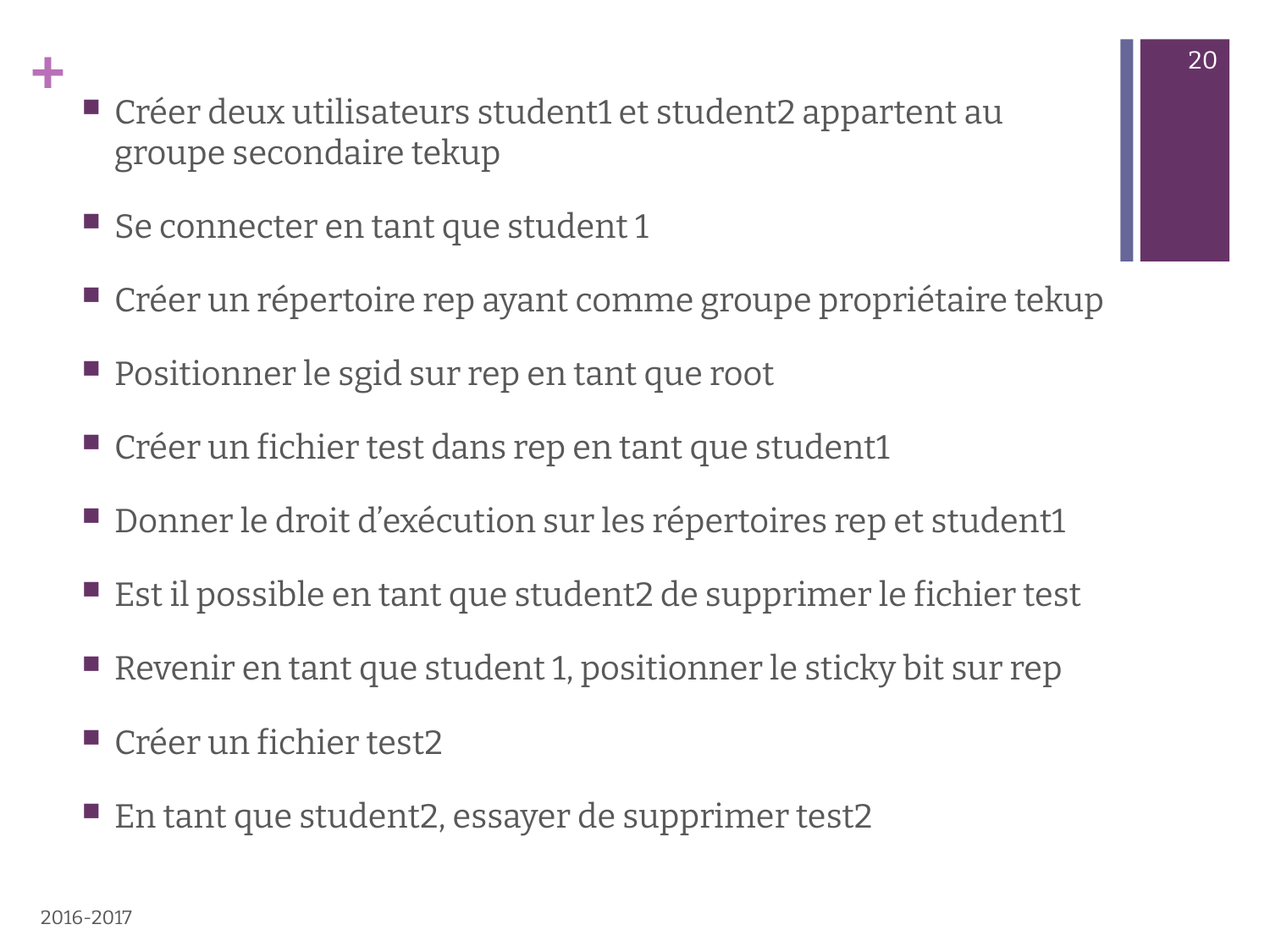

20
Créer deux utilisateurs student1 et student2 appartent au groupe secondaire tekup
Se connecter en tant que student 1
Créer un répertoire rep ayant comme groupe propriétaire tekup
Positionner le sgid sur rep en tant que root
Créer un fichier test dans rep en tant que student1
Donner le droit d’exécution sur les répertoires rep et student1
Est il possible en tant que student2 de supprimer le fichier test
Revenir en tant que student 1, positionner le sticky bit sur rep
Créer un fichier test2
En tant que student2, essayer de supprimer test2

2016-2017